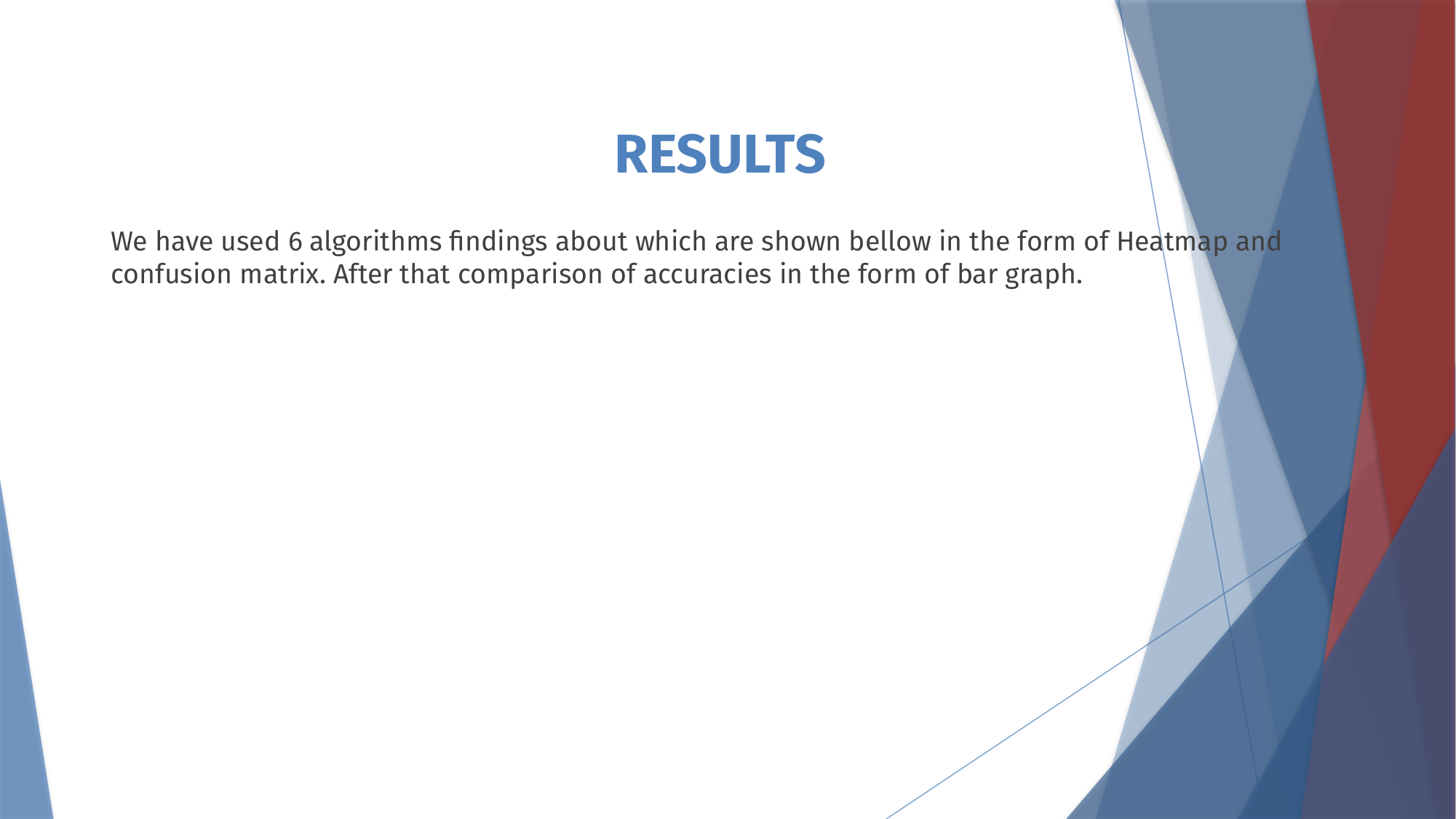

# RESULTS
We have used 6 algorithms findings about which are shown bellow in the form of Heatmap and confusion matrix. After that comparison of accuracies in the form of bar graph.